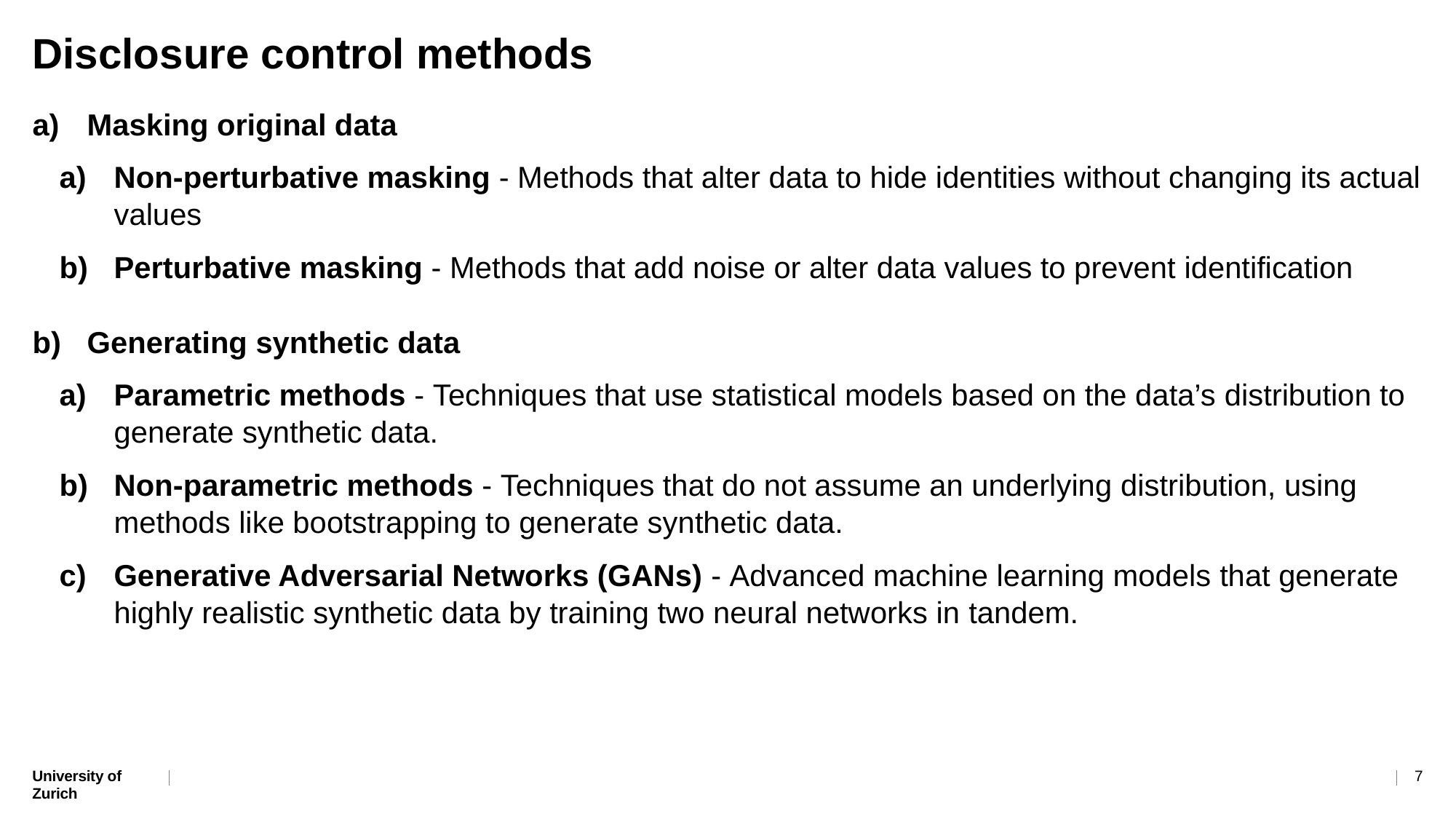

# Disclosure control methods
Masking original data
Non-perturbative masking - Methods that alter data to hide identities without changing its actual values
Perturbative masking - Methods that add noise or alter data values to prevent identification

Generating synthetic data
Parametric methods - Techniques that use statistical models based on the data’s distribution to generate synthetic data.
Non-parametric methods - Techniques that do not assume an underlying distribution, using methods like bootstrapping to generate synthetic data.
Generative Adversarial Networks (GANs) - Advanced machine learning models that generate highly realistic synthetic data by training two neural networks in tandem.
7